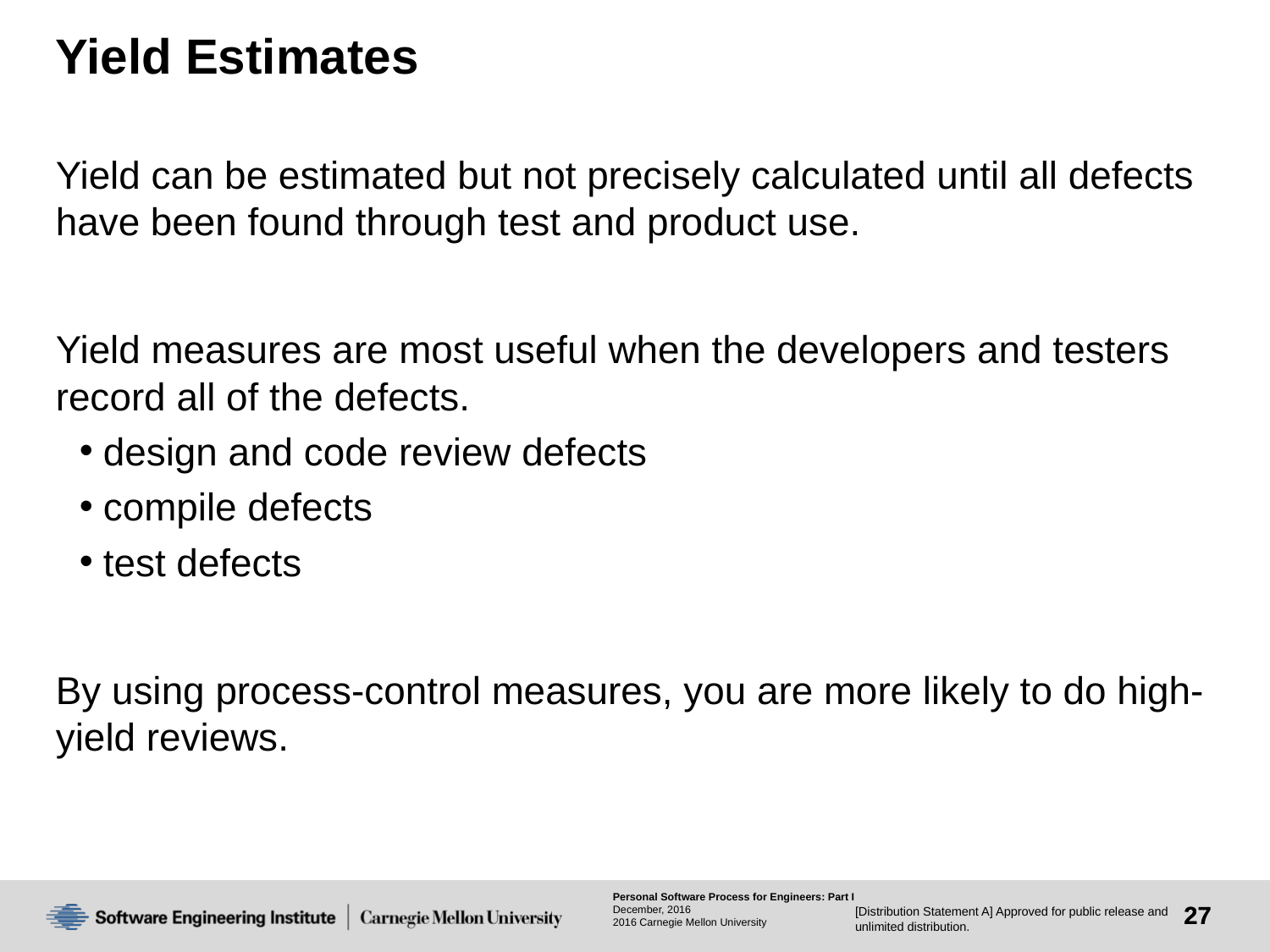

# Yield Estimates
Yield can be estimated but not precisely calculated until all defects have been found through test and product use.

Yield measures are most useful when the developers and testers record all of the defects.
design and code review defects
compile defects
test defects

By using process-control measures, you are more likely to do high-yield reviews.